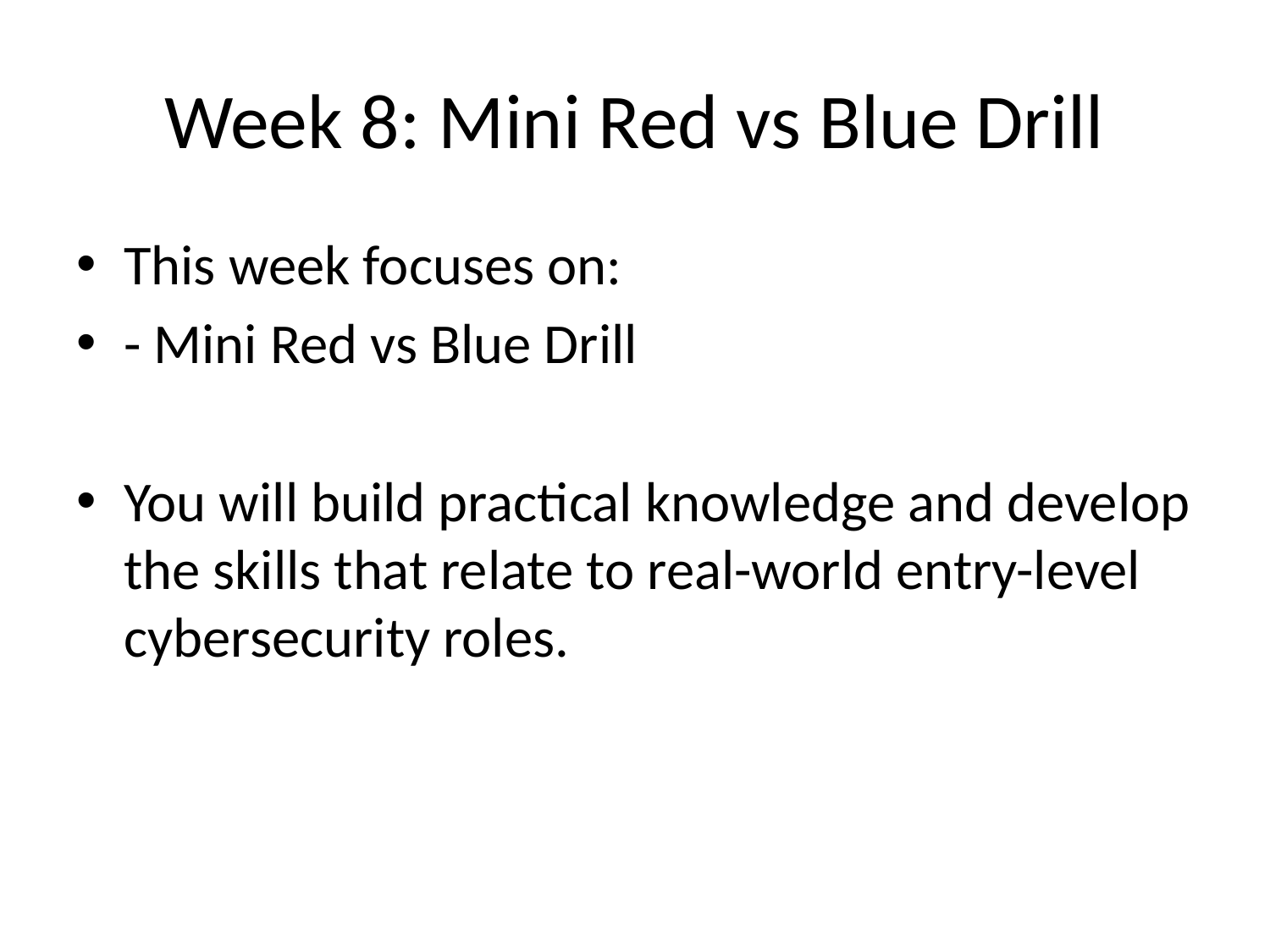

# Week 8: Mini Red vs Blue Drill
This week focuses on:
- Mini Red vs Blue Drill

You will build practical knowledge and develop the skills that relate to real-world entry-level cybersecurity roles.